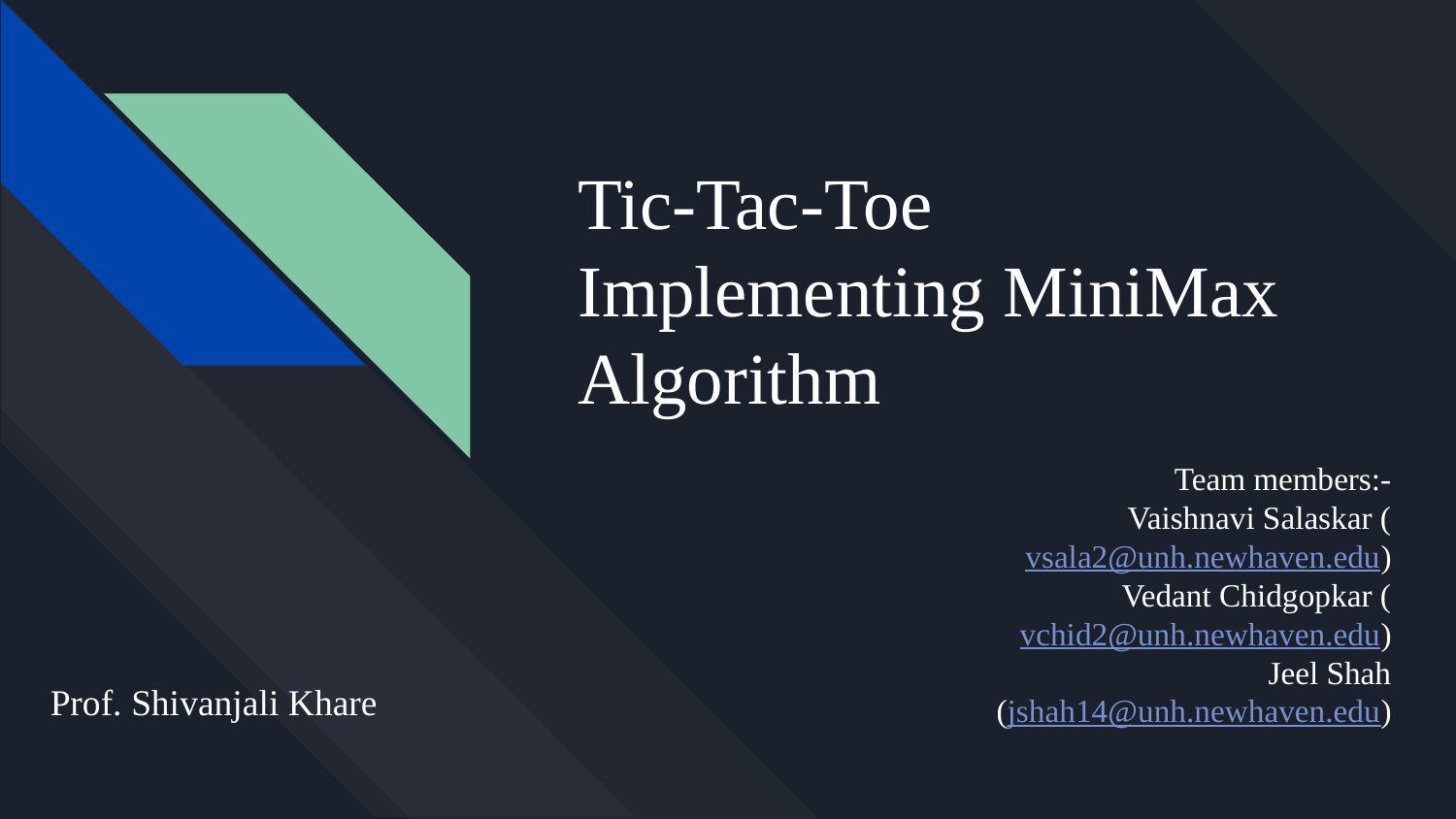

# Tic-Tac-Toe Implementing MiniMax Algorithm
Team members:-
Vaishnavi Salaskar (vsala2@unh.newhaven.edu)
Vedant Chidgopkar (vchid2@unh.newhaven.edu)
Jeel Shah
 (jshah14@unh.newhaven.edu)

Prof. Shivanjali Khare